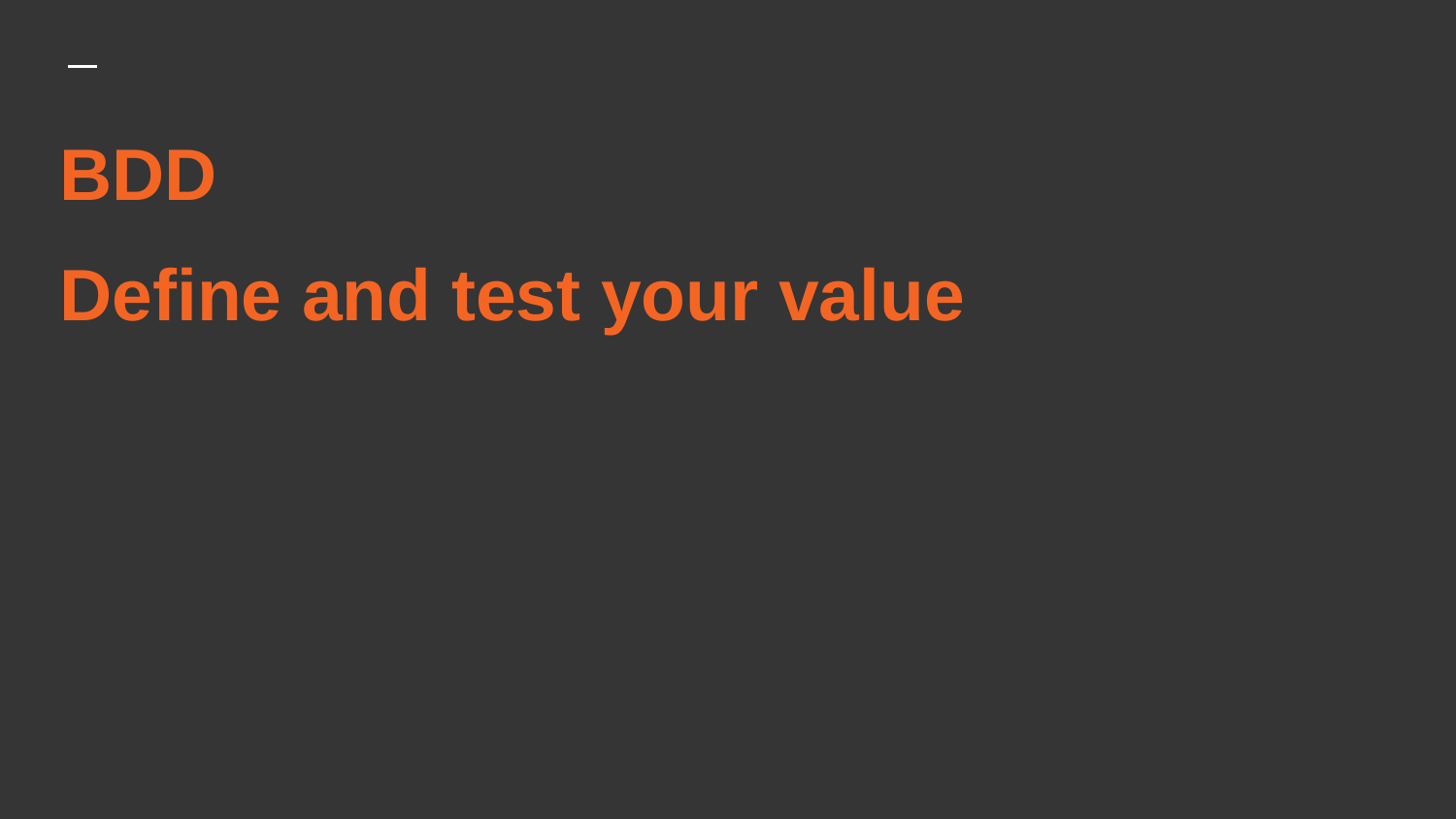

# BDD
Define and test your value